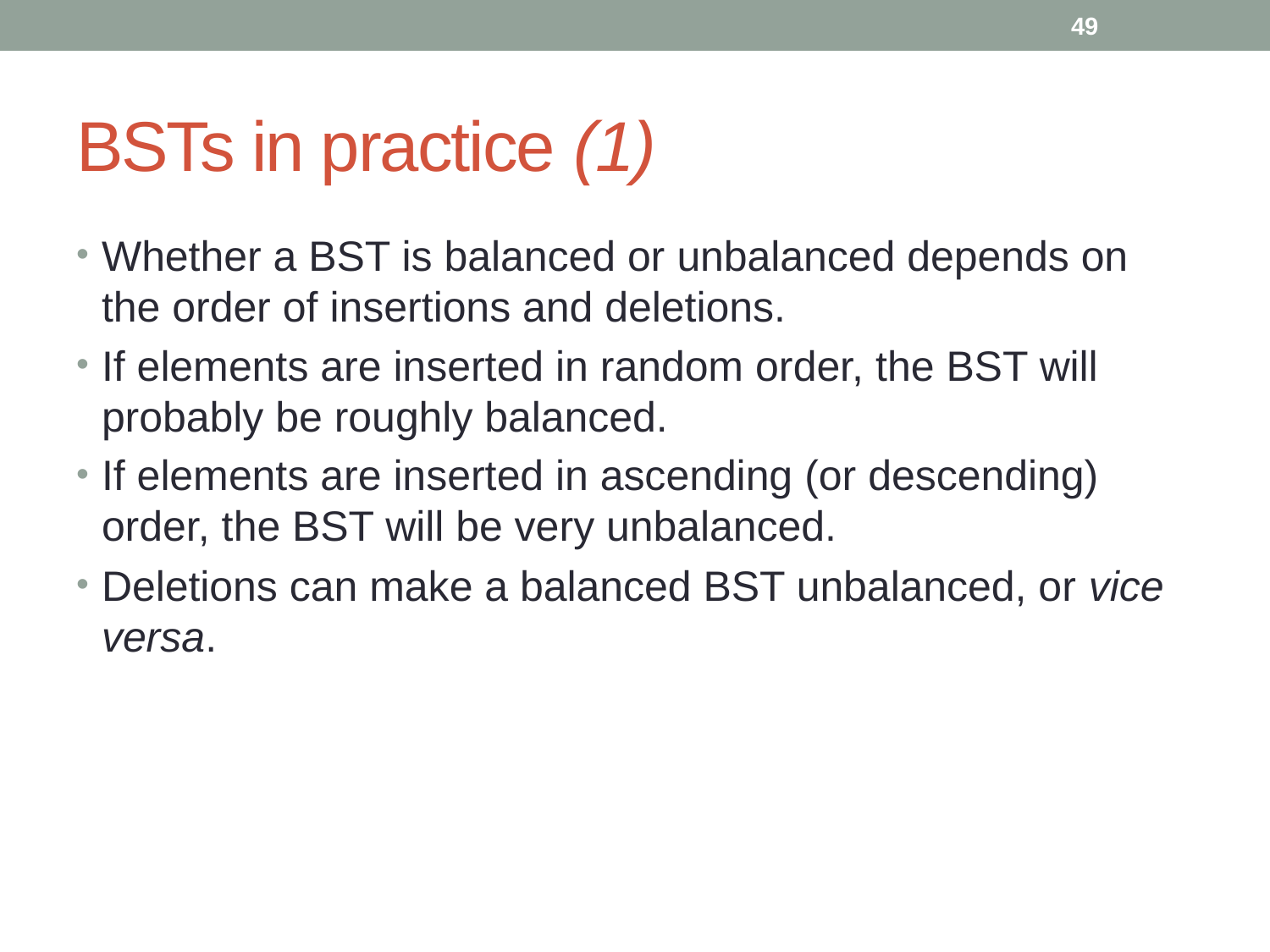

49
# BSTs in practice (1)
Whether a BST is balanced or unbalanced depends on the order of insertions and deletions.
If elements are inserted in random order, the BST will probably be roughly balanced.
If elements are inserted in ascending (or descending) order, the BST will be very unbalanced.
Deletions can make a balanced BST unbalanced, or vice versa.